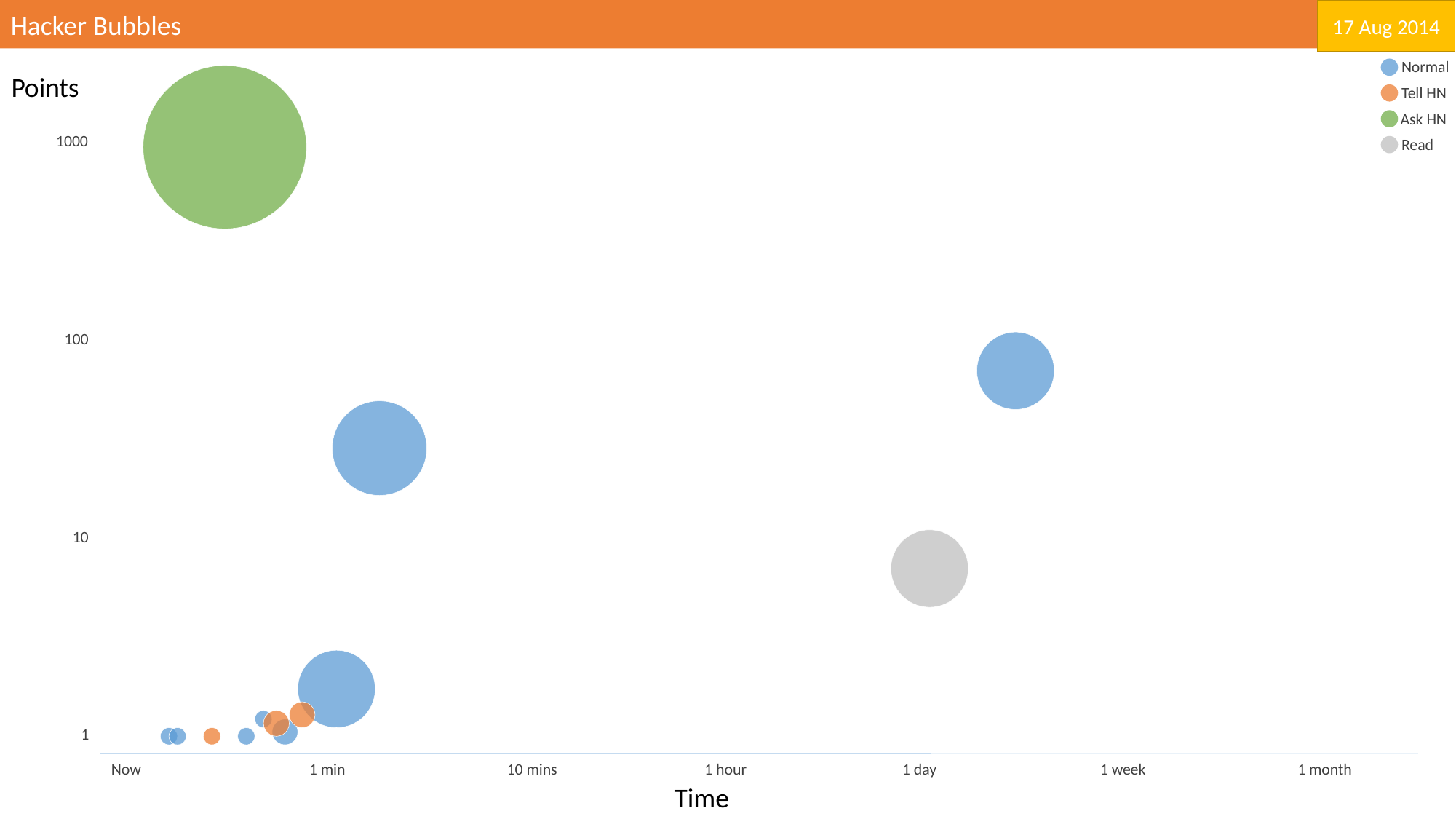

Hacker Bubbles
17 Aug 2014
Normal

Points

Tell HN

Ask HN

1000
Read

100

10

1

Now
1 min
10 mins
1 hour
1 day
1 week
1 month
Time